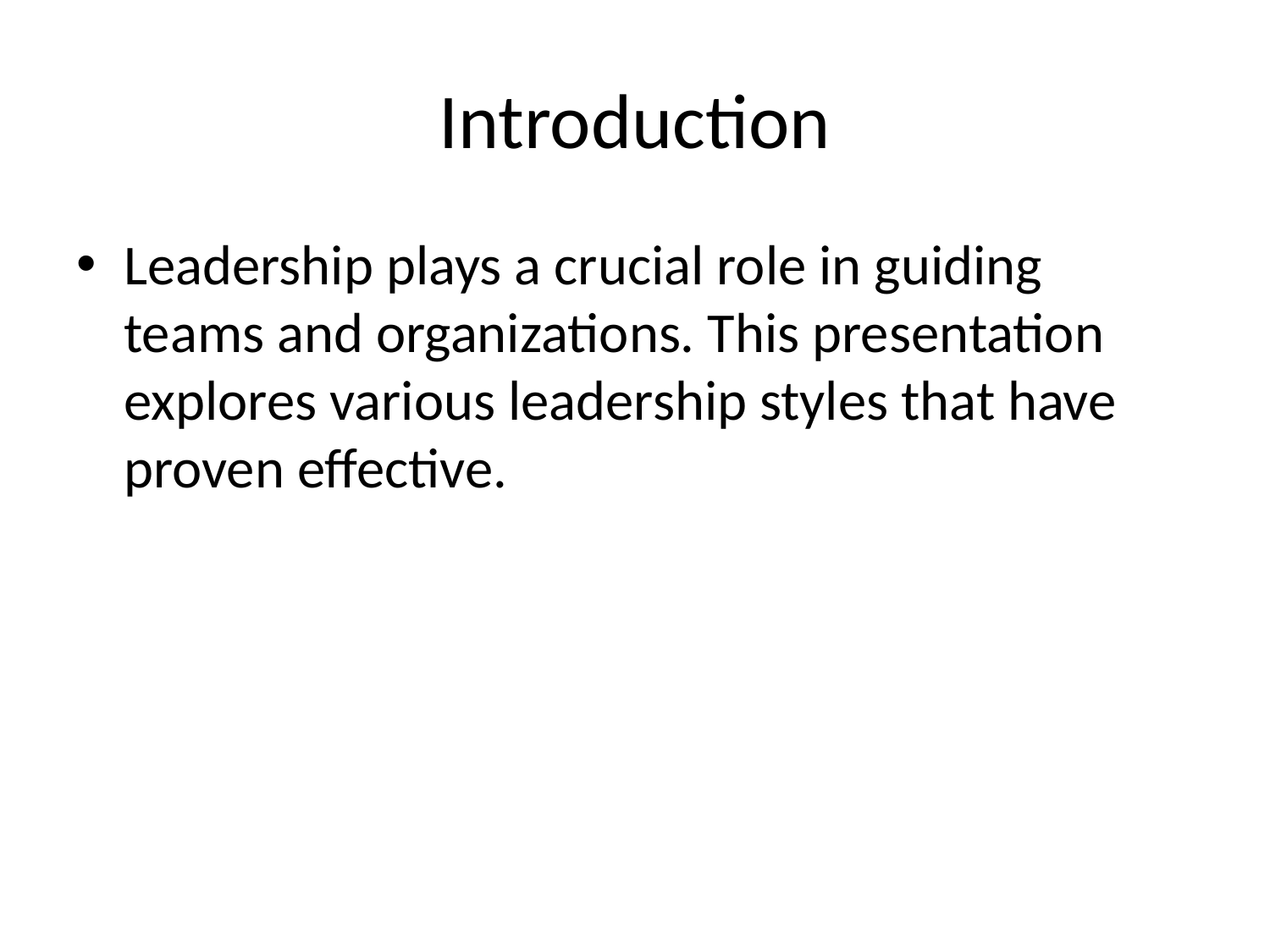

# Introduction
Leadership plays a crucial role in guiding teams and organizations. This presentation explores various leadership styles that have proven effective.